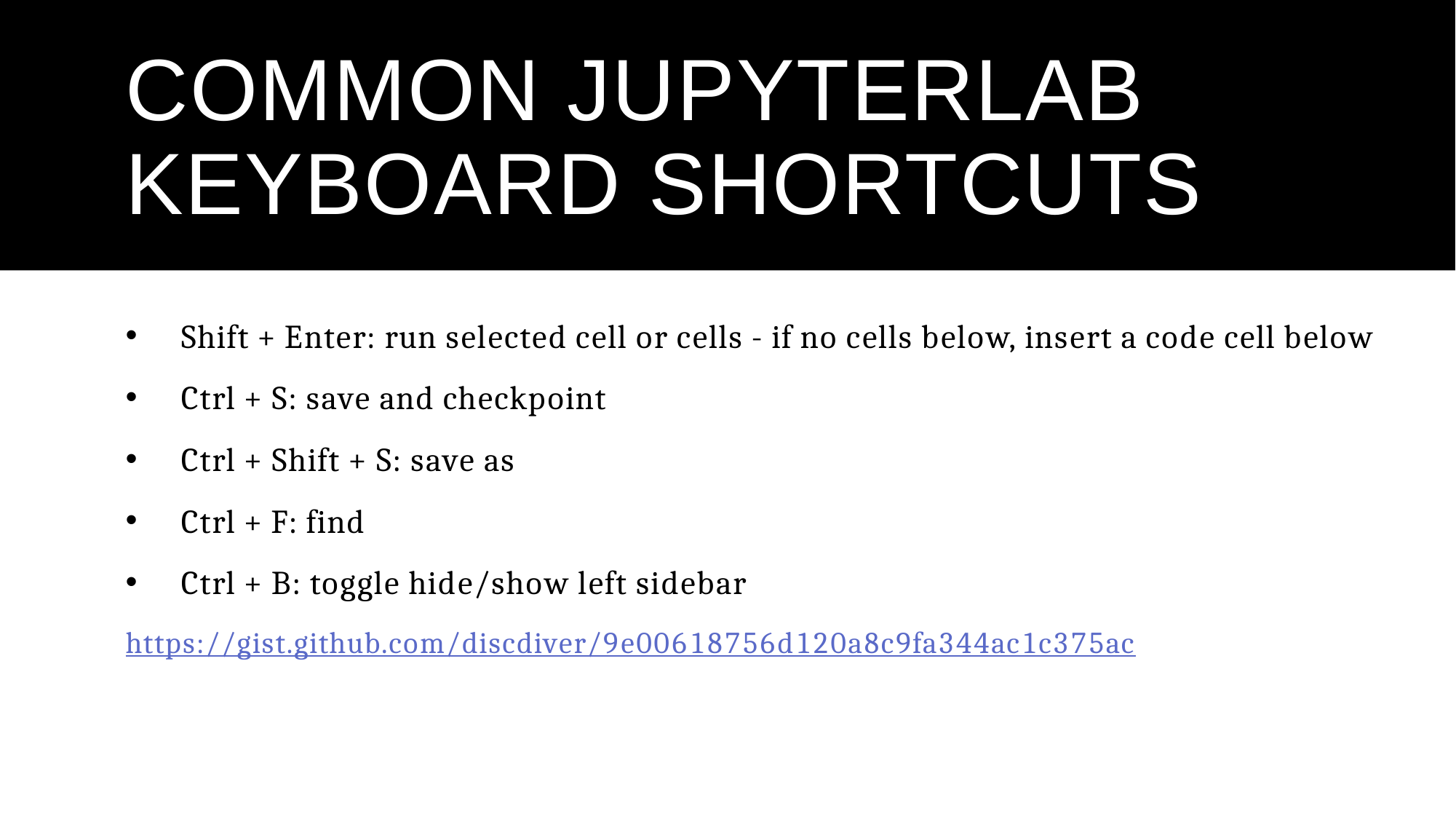

# Common JupyterLab Keyboard Shortcuts
Shift + Enter: run selected cell or cells - if no cells below, insert a code cell below
Ctrl + S: save and checkpoint
Ctrl + Shift + S: save as
Ctrl + F: find
Ctrl + B: toggle hide/show left sidebar
https://gist.github.com/discdiver/9e00618756d120a8c9fa344ac1c375ac